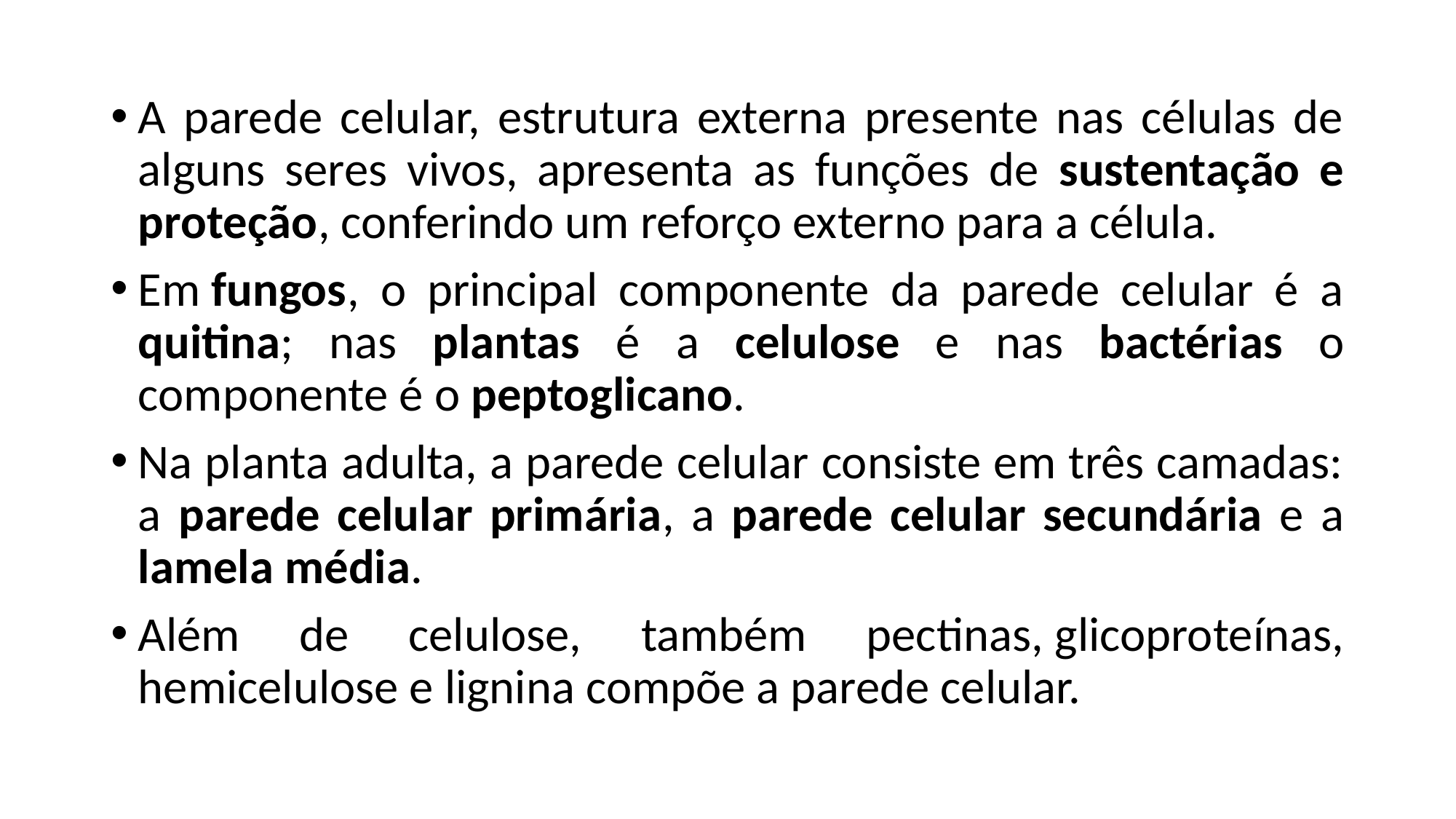

A parede celular, estrutura externa presente nas células de alguns seres vivos, apresenta as funções de sustentação e proteção, conferindo um reforço externo para a célula.
Em fungos, o principal componente da parede celular é a quitina; nas plantas é a celulose e nas bactérias o componente é o peptoglicano.
Na planta adulta, a parede celular consiste em três camadas: a parede celular primária, a parede celular secundária e a lamela média.
Além de celulose, também pectinas, glicoproteínas, hemicelulose e lignina compõe a parede celular.